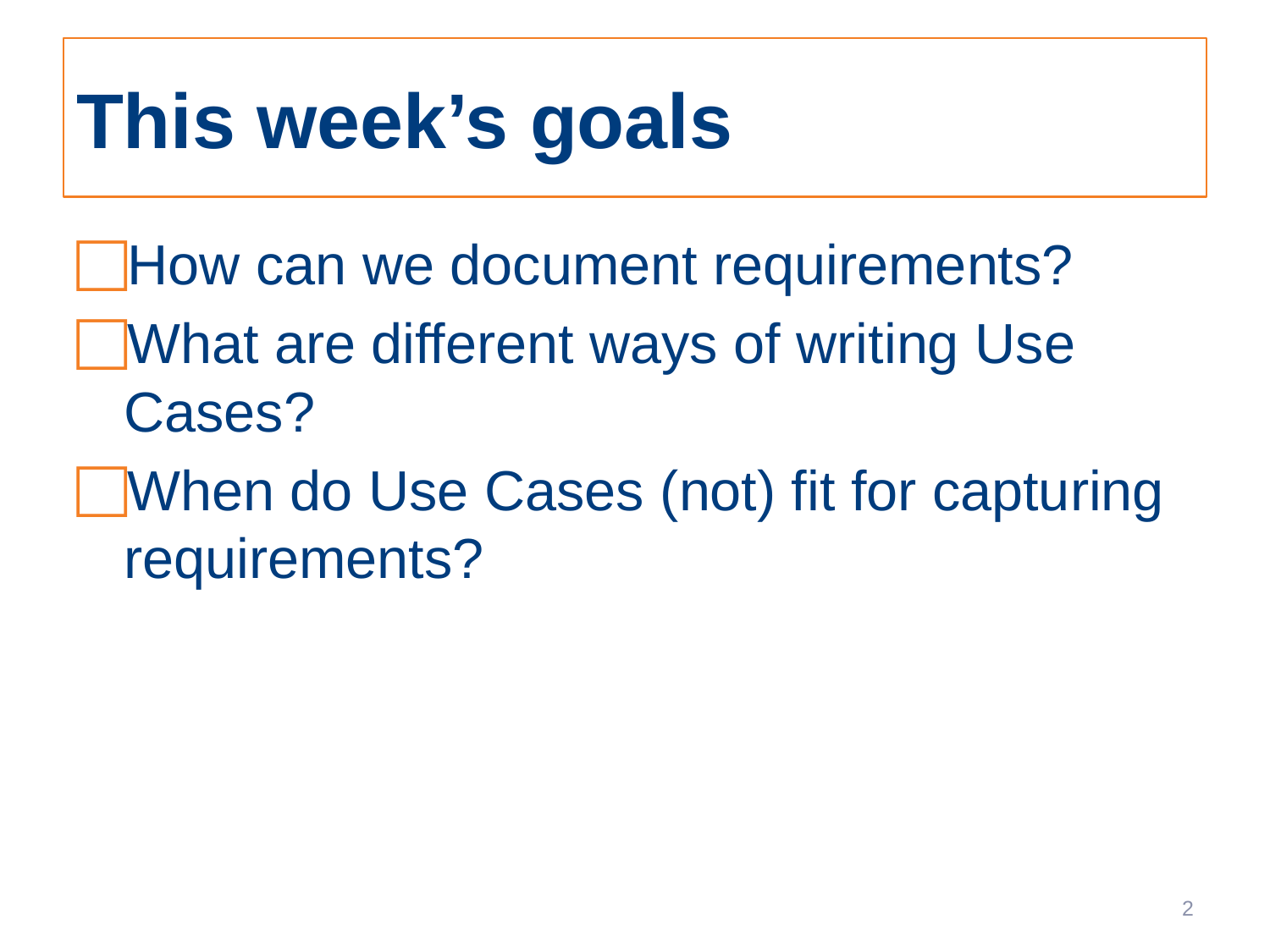

# This week’s goals
How can we document requirements?
What are different ways of writing Use Cases?
When do Use Cases (not) fit for capturing requirements?
2